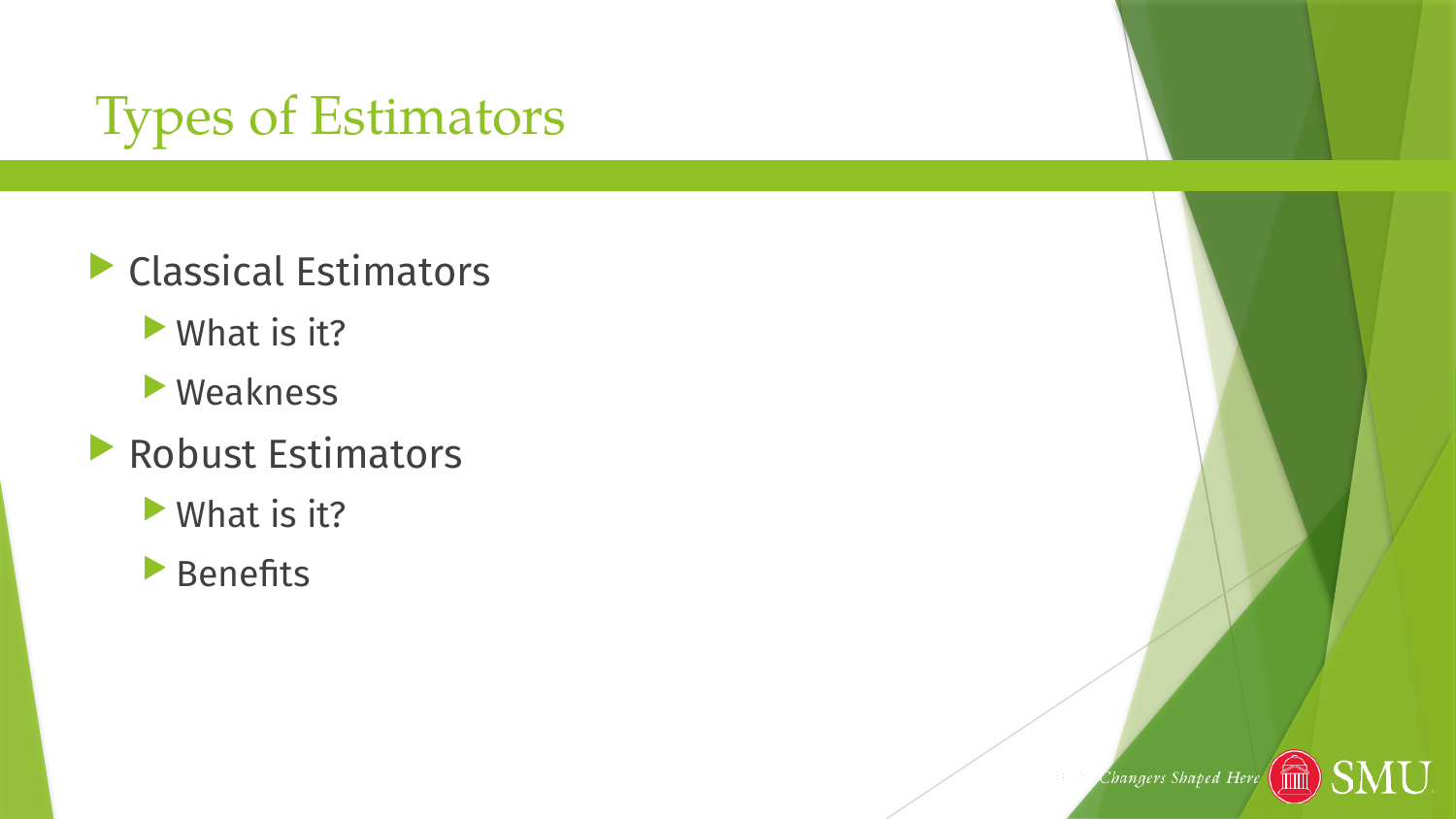

# Types of Estimators

Classical Estimators
What is it?
Weakness
Robust Estimators
What is it?
Benefits